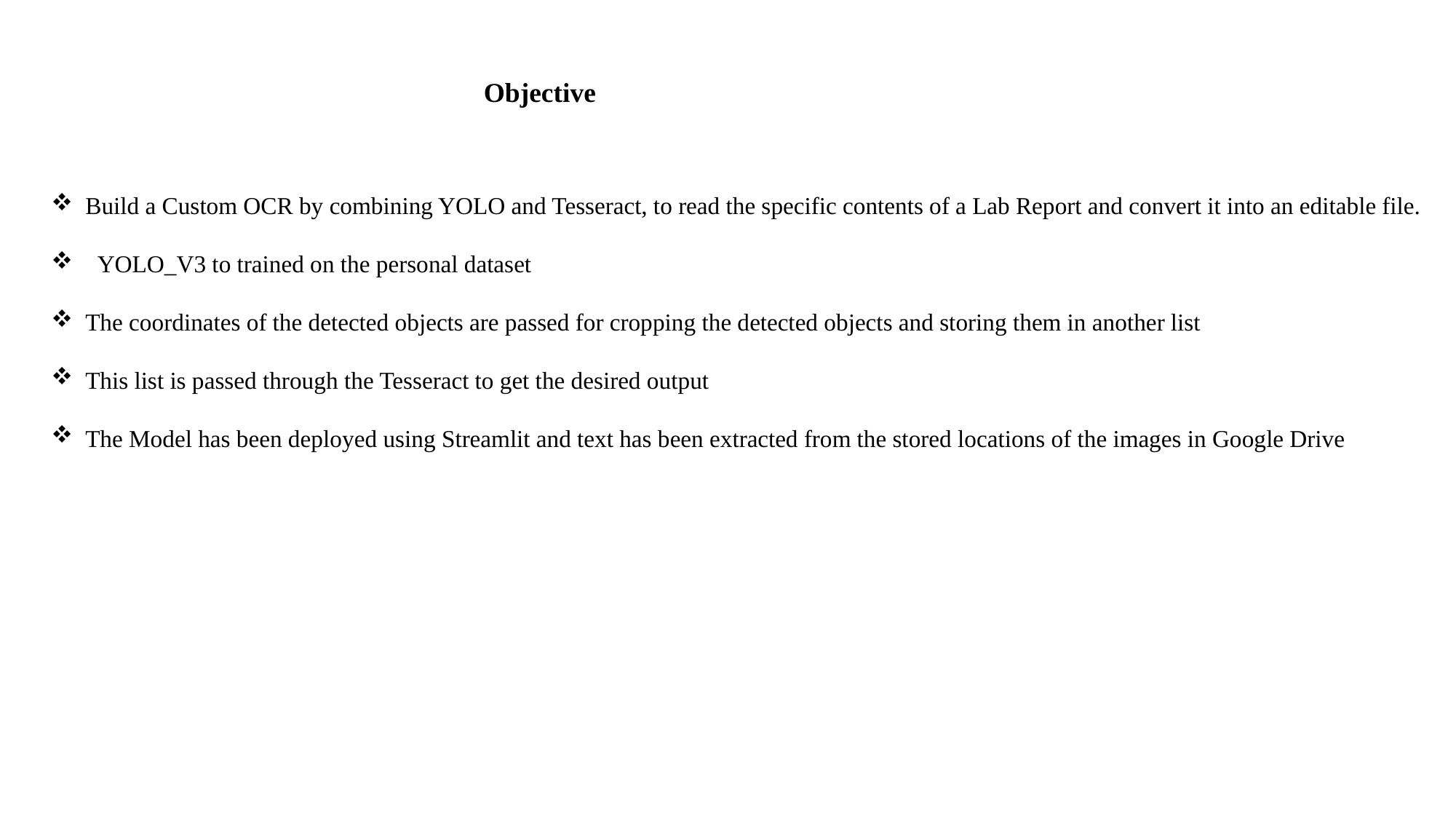

Objective
Build a Custom OCR by combining YOLO and Tesseract, to read the specific contents of a Lab Report and convert it into an editable file.

  YOLO_V3 to trained on the personal dataset

The coordinates of the detected objects are passed for cropping the detected objects and storing them in another list

This list is passed through the Tesseract to get the desired output

The Model has been deployed using Streamlit and text has been extracted from the stored locations of the images in Google Drive